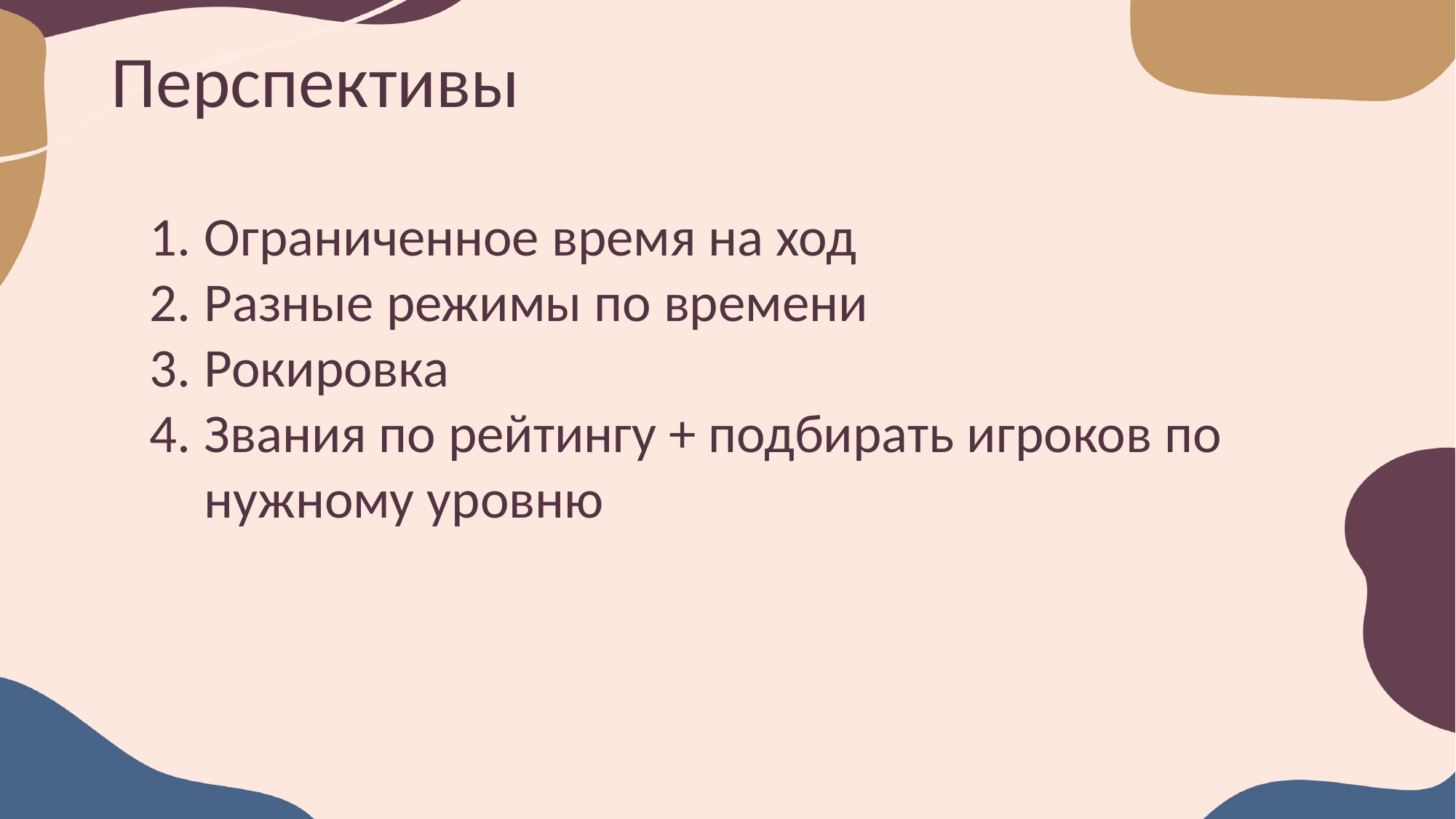

# Перспективы
Ограниченное время на ход
Разные режимы по времени
Рокировка
Звания по рейтингу + подбирать игроков по нужному уровню